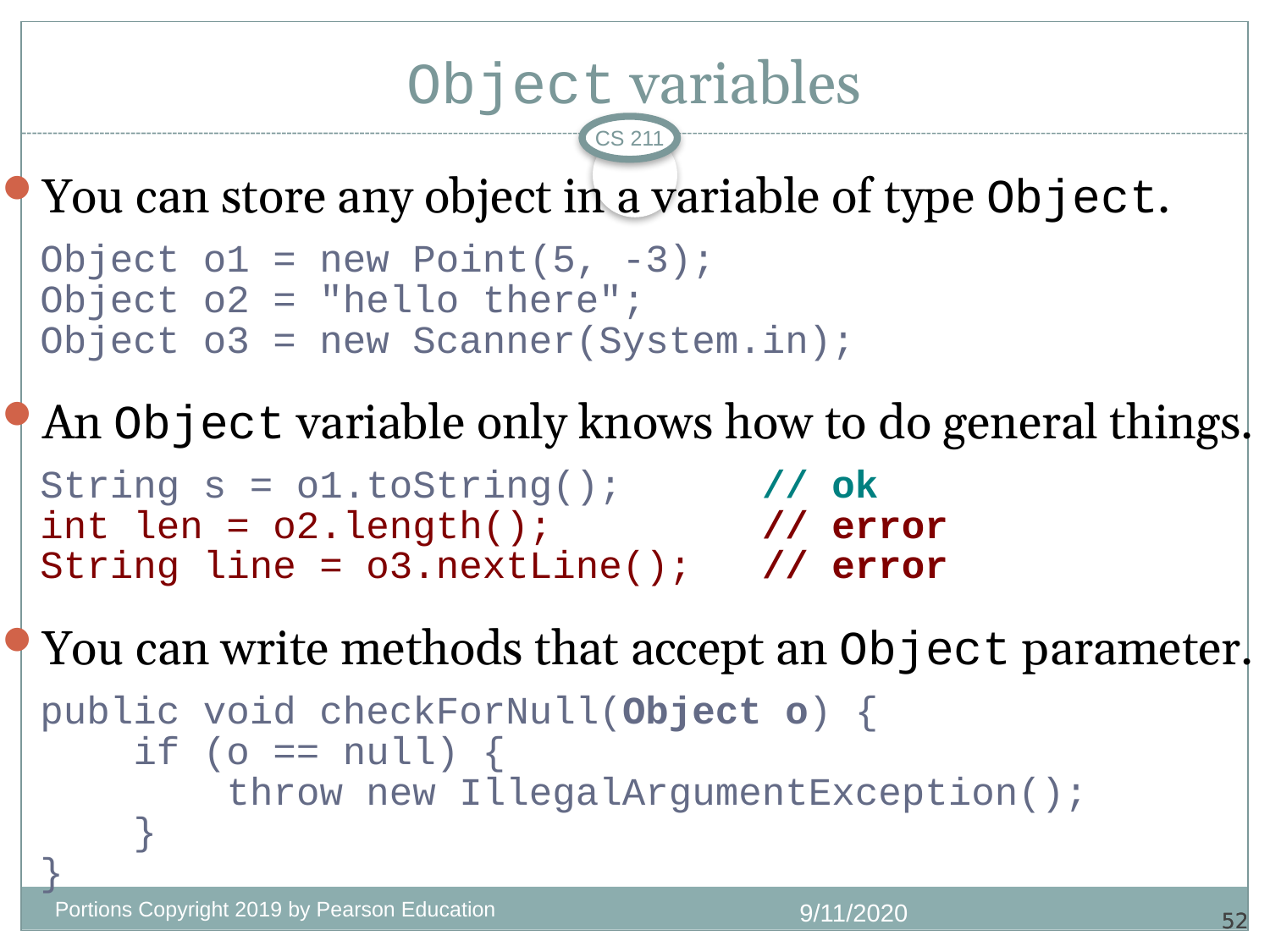

# Object variables
CS 211
You can store any object in a variable of type Object.

Object o1 = new Point(5, -3);
Object o2 = "hello there";
Object o3 = new Scanner(System.in);

An Object variable only knows how to do general things.

String s = o1.toString();      // ok
int len = o2.length();         // error
String line = o3.nextLine();   // error

You can write methods that accept an Object parameter.

public void checkForNull(Object o) {
    if (o == null) {
        throw new IllegalArgumentException();
    }
}
Portions Copyright 2019 by Pearson Education
9/11/2020